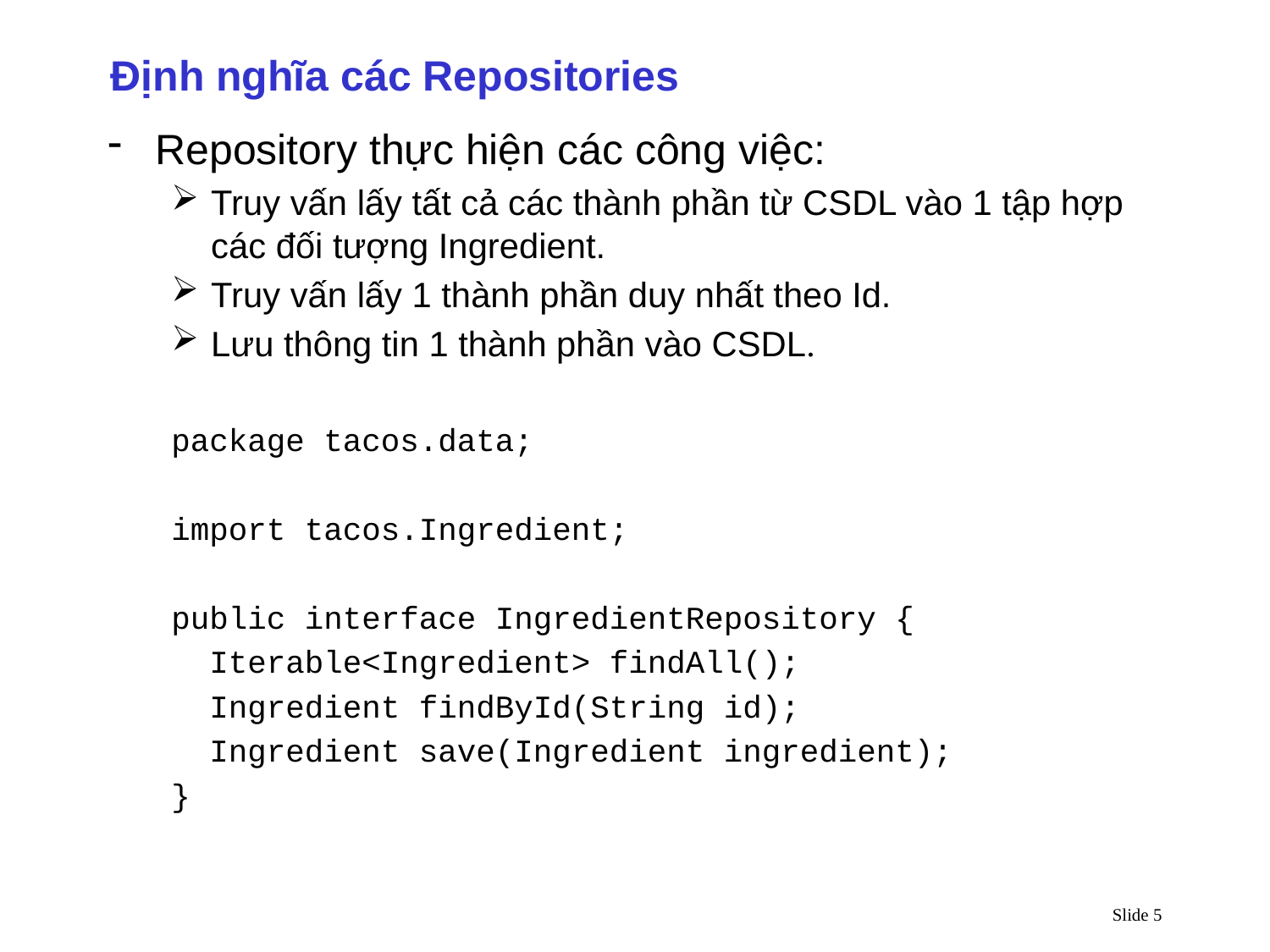

Định nghĩa các Repositories
Repository thực hiện các công việc:
Truy vấn lấy tất cả các thành phần từ CSDL vào 1 tập hợp các đối tượng Ingredient.
Truy vấn lấy 1 thành phần duy nhất theo Id.
Lưu thông tin 1 thành phần vào CSDL.

package tacos.data;

import tacos.Ingredient;

public interface IngredientRepository {
  Iterable<Ingredient> findAll();
  Ingredient findById(String id);
  Ingredient save(Ingredient ingredient);
}

Slide 5